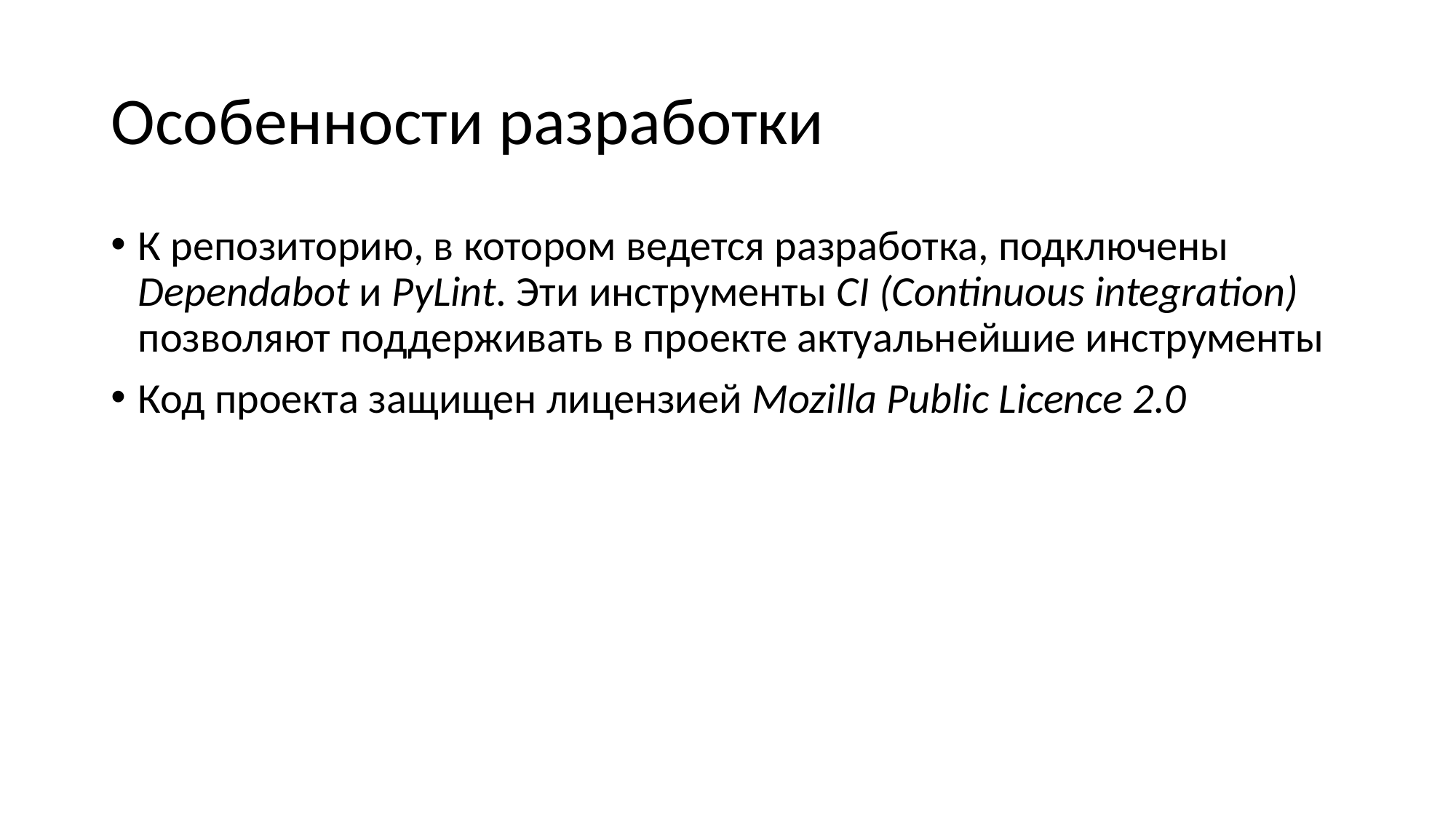

# Особенности разработки
К репозиторию, в котором ведется разработка, подключены Dependabot и PyLint. Эти инструменты CI (Continuous integration) позволяют поддерживать в проекте актуальнейшие инструменты
Код проекта защищен лицензией Mozilla Public Licence 2.0